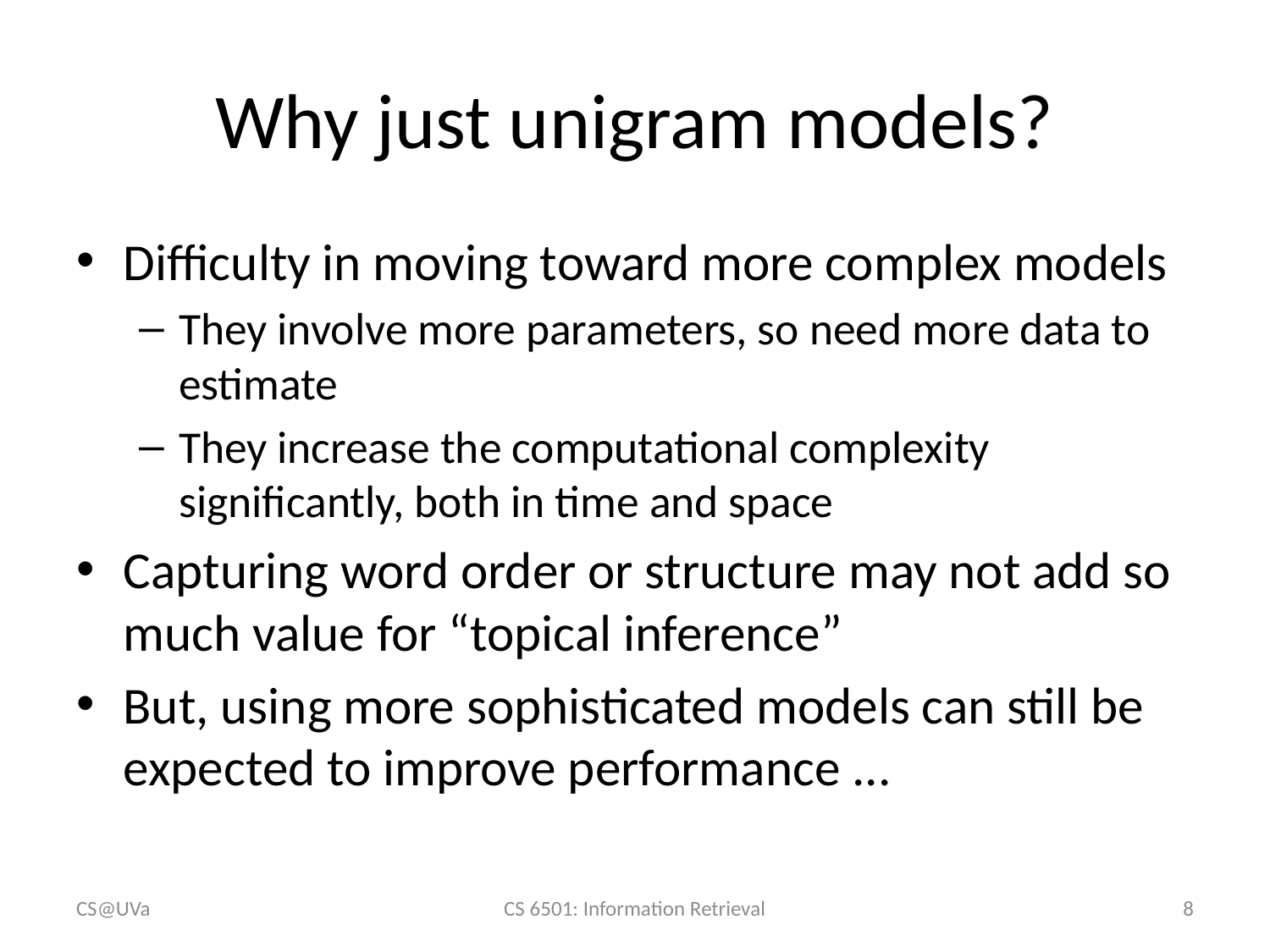

# Why just unigram models?
Difficulty in moving toward more complex models
They involve more parameters, so need more data to estimate
They increase the computational complexity significantly, both in time and space
Capturing word order or structure may not add so much value for “topical inference”
But, using more sophisticated models can still be expected to improve performance ...

CS@UVa
CS 6501: Information Retrieval
8